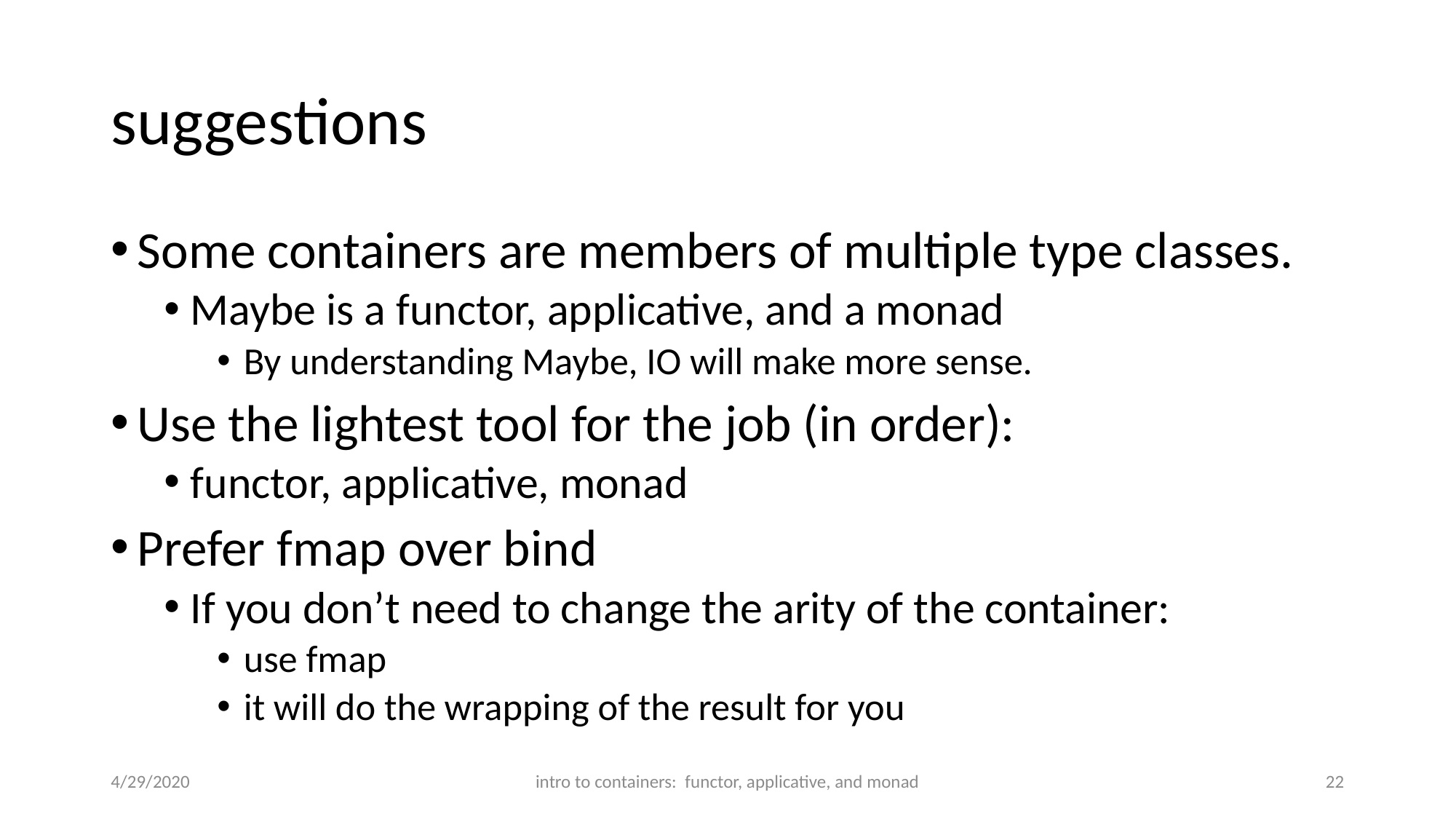

# suggestions
Some containers are members of multiple type classes.
Maybe is a functor, applicative, and a monad
By understanding Maybe, IO will make more sense.
Use the lightest tool for the job (in order):
functor, applicative, monad
Prefer fmap over bind
If you don’t need to change the arity of the container:
use fmap
it will do the wrapping of the result for you

4/29/2020
intro to containers:  functor, applicative, and monad
22